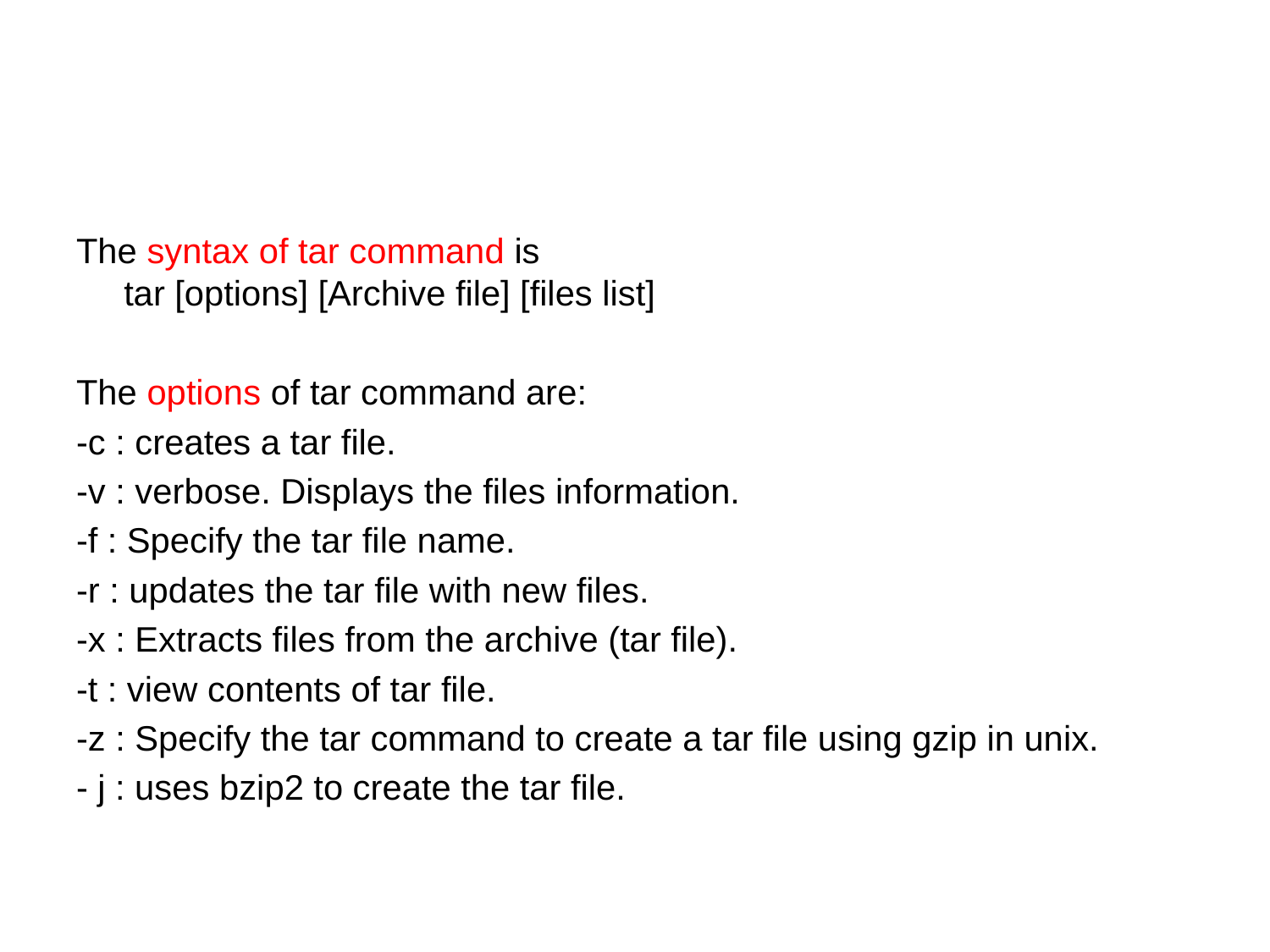

#
The syntax of tar command is
tar [options] [Archive file] [files list]

The options of tar command are:
-c : creates a tar file.
-v : verbose. Displays the files information.
-f : Specify the tar file name.
-r : updates the tar file with new files.
-x : Extracts files from the archive (tar file).
-t : view contents of tar file.
-z : Specify the tar command to create a tar file using gzip in unix.
- j : uses bzip2 to create the tar file.